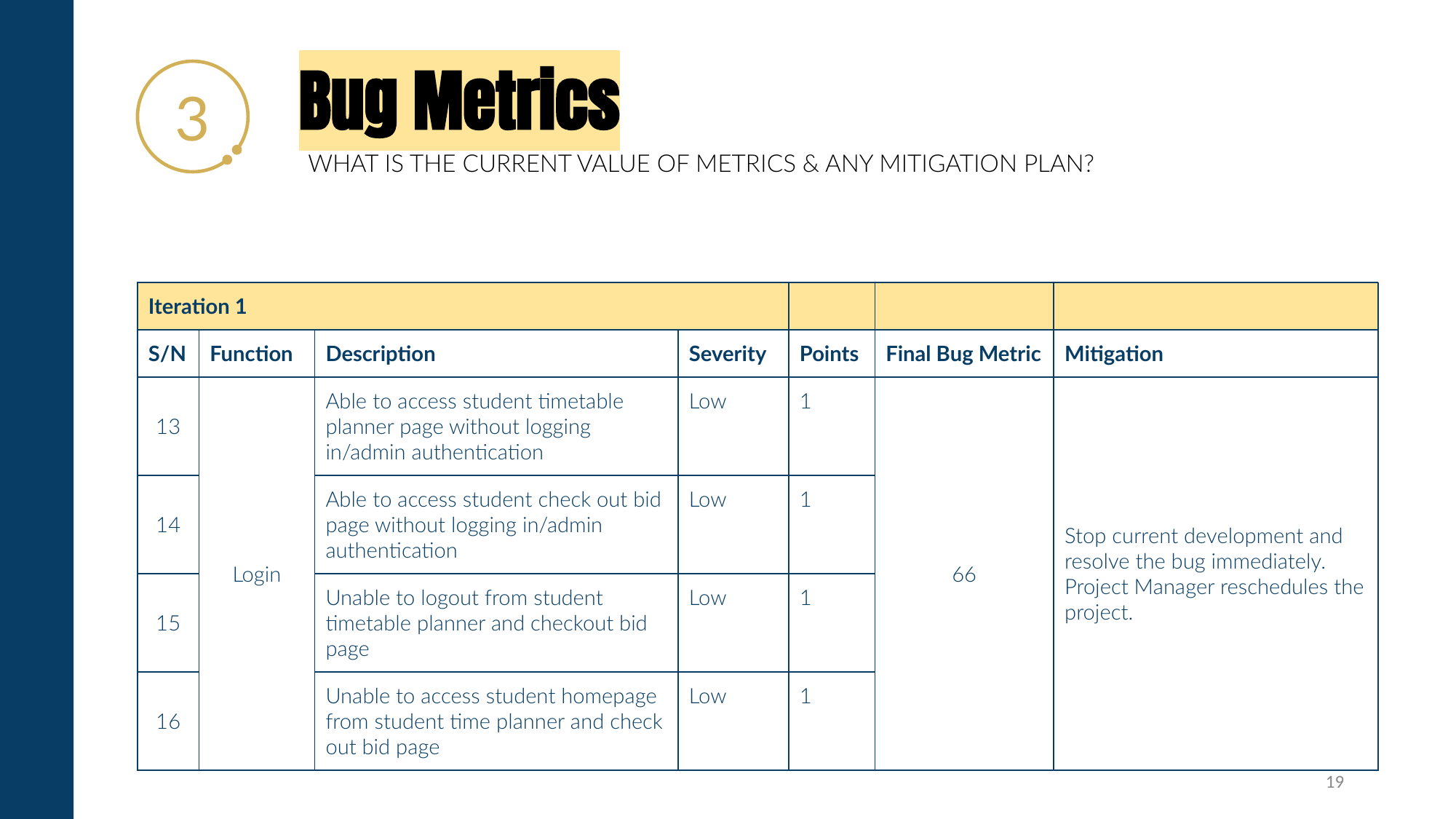

# Bug Metrics
3

WHAT IS THE CURRENT VALUE OF METRICS & ANY MITIGATION PLAN?
| Iteration 1 |  |  |  |  |  |  |
| --- | --- | --- | --- | --- | --- | --- |
| S/N | Function | Description | Severity | Points | Final Bug Metric | Mitigation |
| 13 | Login | Able to access student timetable planner page without logging in/admin authentication | Low | 1 | 66 | Stop current development and resolve the bug immediately. Project Manager reschedules the project. |
| 14 |  | Able to access student check out bid page without logging in/admin authentication | Low | 1 |  |  |
| 15 |  | Unable to logout from student timetable planner and checkout bid page | Low | 1 |  |  |
| 16 |  | Unable to access student homepage from student time planner and check out bid page | Low | 1 |  |  |
19